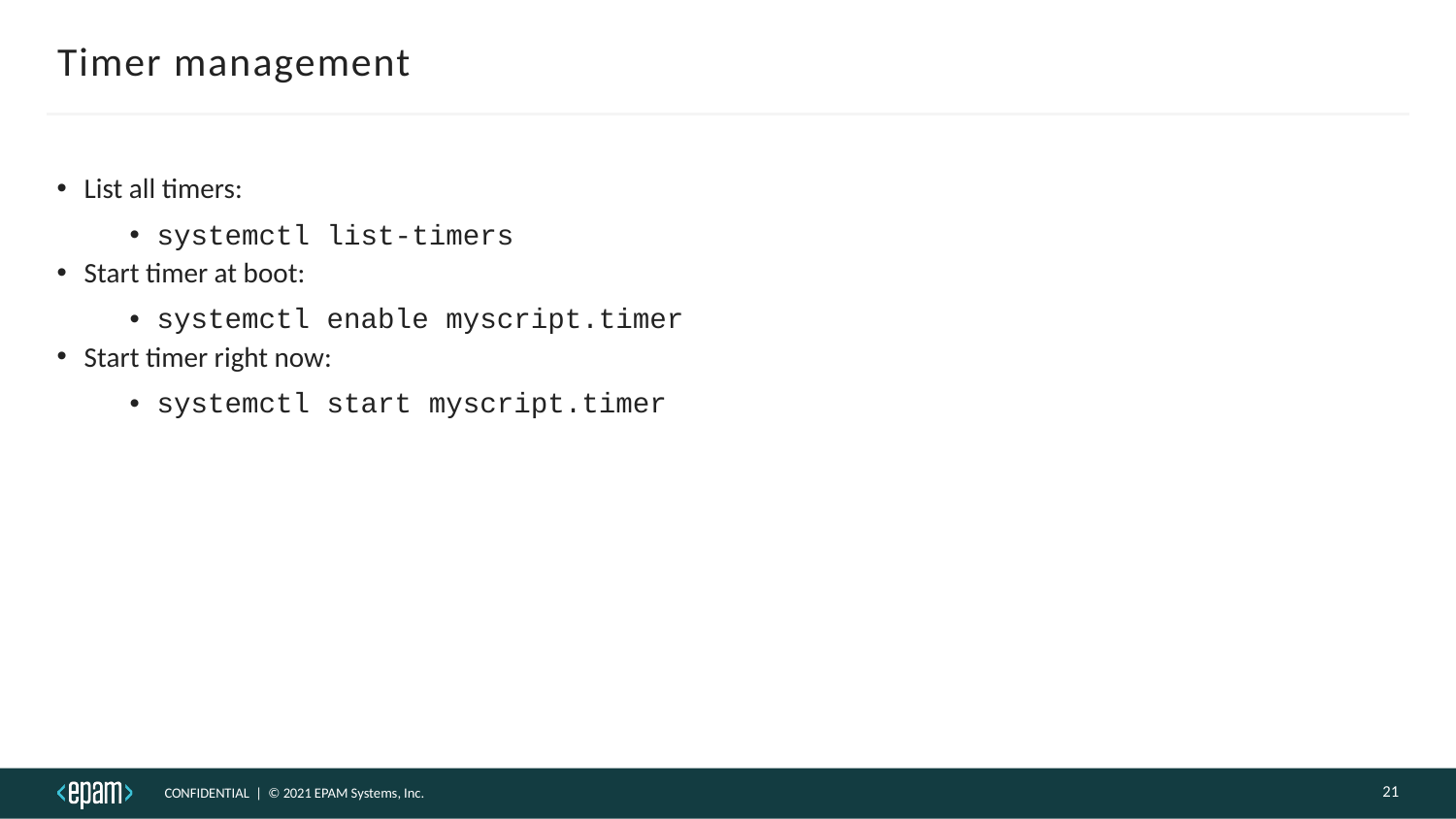

# Timer management
List all timers:
systemctl list-timers
Start timer at boot:
systemctl enable myscript.timer
Start timer right now:
systemctl start myscript.timer
21